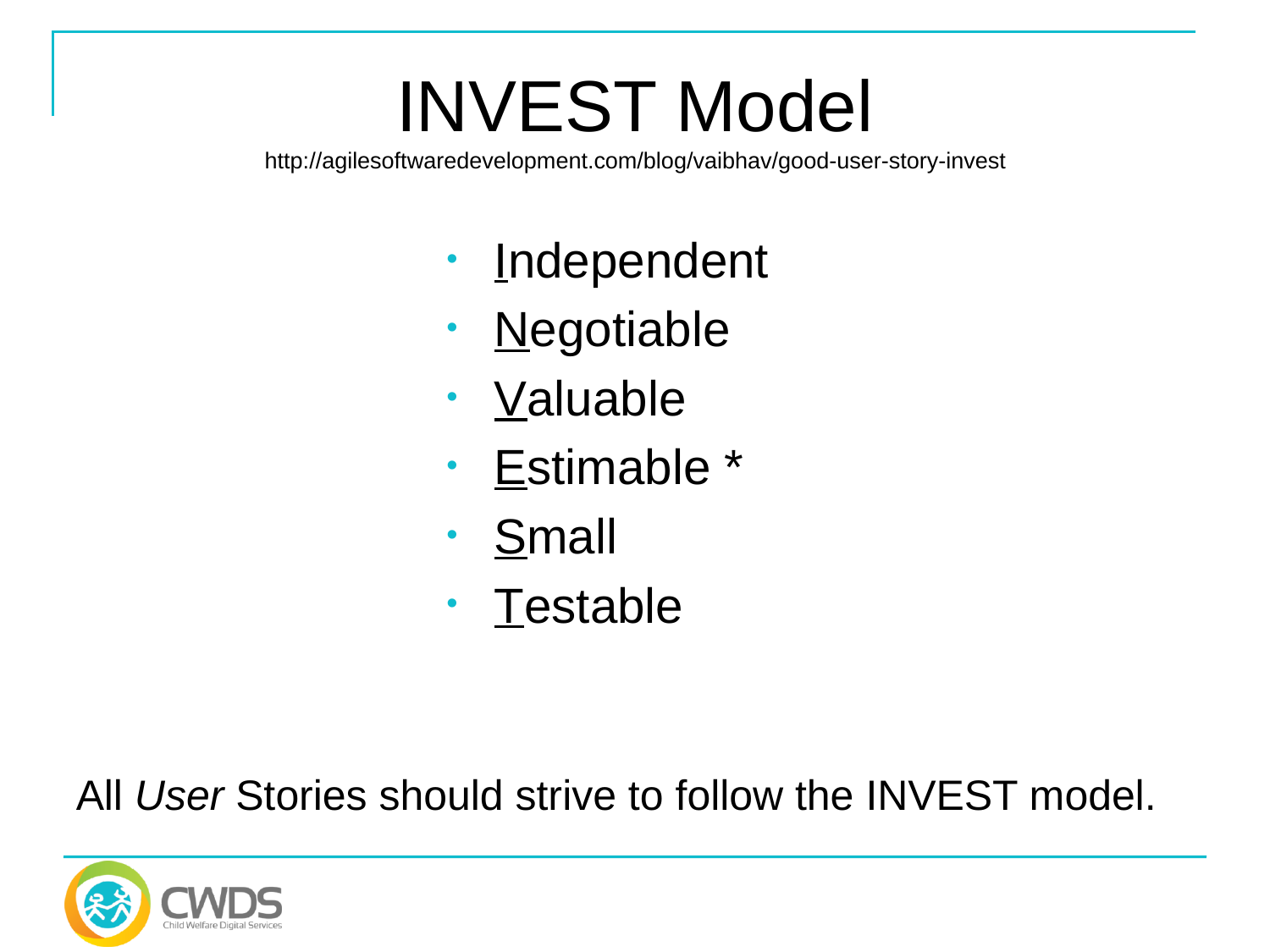

INVEST Model
http://agilesoftwaredevelopment.com/blog/vaibhav/good-user-story-invest
Independent
Negotiable
Valuable
Estimable *
Small
Testable

All User Stories should strive to follow the INVEST model.